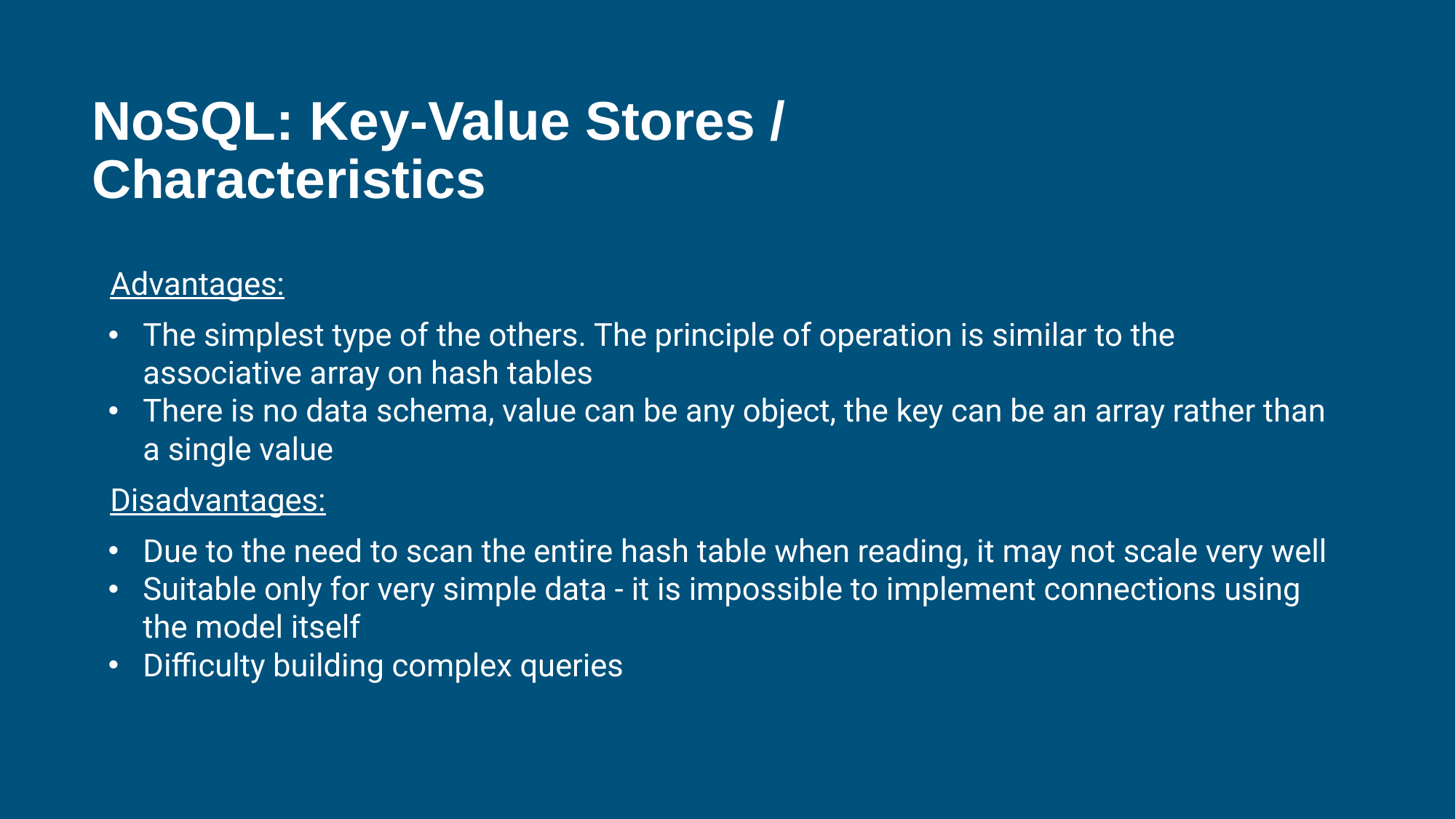

# NoSQL: Key-Value Stores / Characteristics
Advantages:
The simplest type of the others. The principle of operation is similar to the associative array on hash tables
There is no data schema, value can be any object, the key can be an array rather than a single value
Disadvantages:
Due to the need to scan the entire hash table when reading, it may not scale very well
Suitable only for very simple data - it is impossible to implement connections using the model itself
Difficulty building complex queries